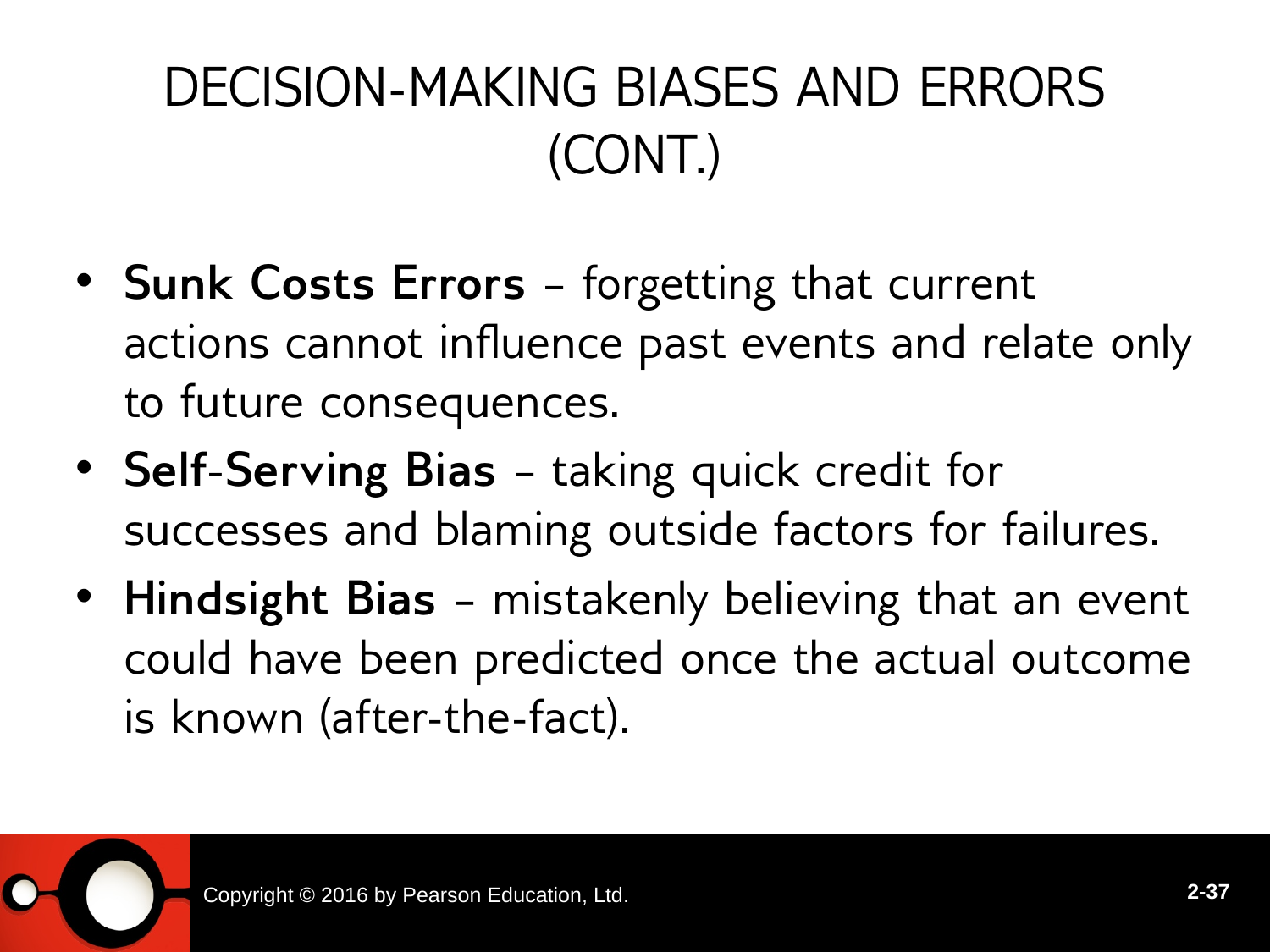

# Decision-Making Biases and Errors (cont.)
Sunk Costs Errors – forgetting that current actions cannot influence past events and relate only to future consequences.
Self-Serving Bias – taking quick credit for successes and blaming outside factors for failures.
Hindsight Bias – mistakenly believing that an event could have been predicted once the actual outcome is known (after-the-fact).

Copyright © 2016 by Pearson Education, Ltd.
2-37